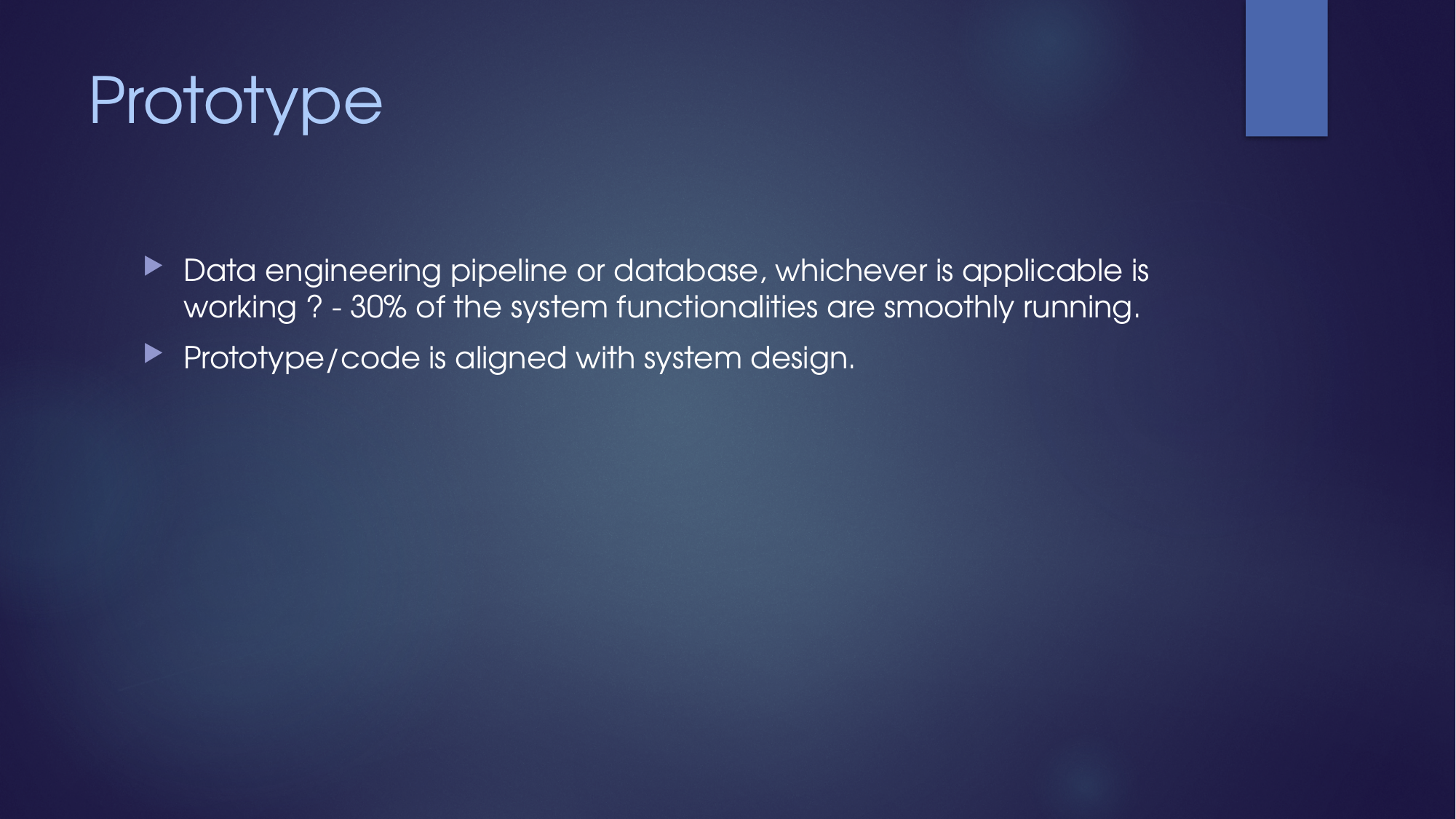

# Prototype
Data engineering pipeline or database, whichever is applicable is working ? - 30% of the system functionalities are smoothly running.
Prototype/code is aligned with system design.